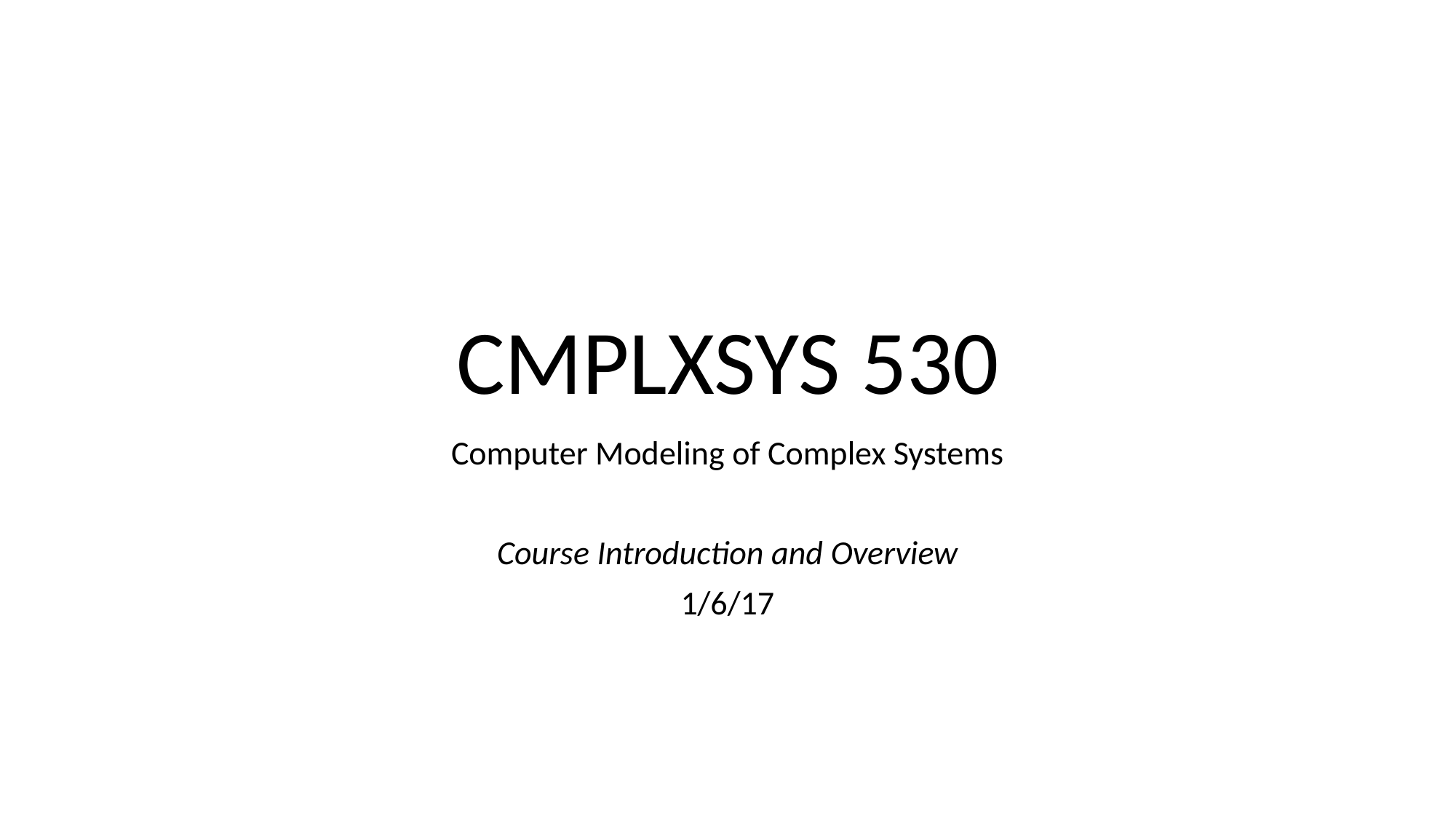

# CMPLXSYS 530
Computer Modeling of Complex Systems

Course Introduction and Overview
1/6/17